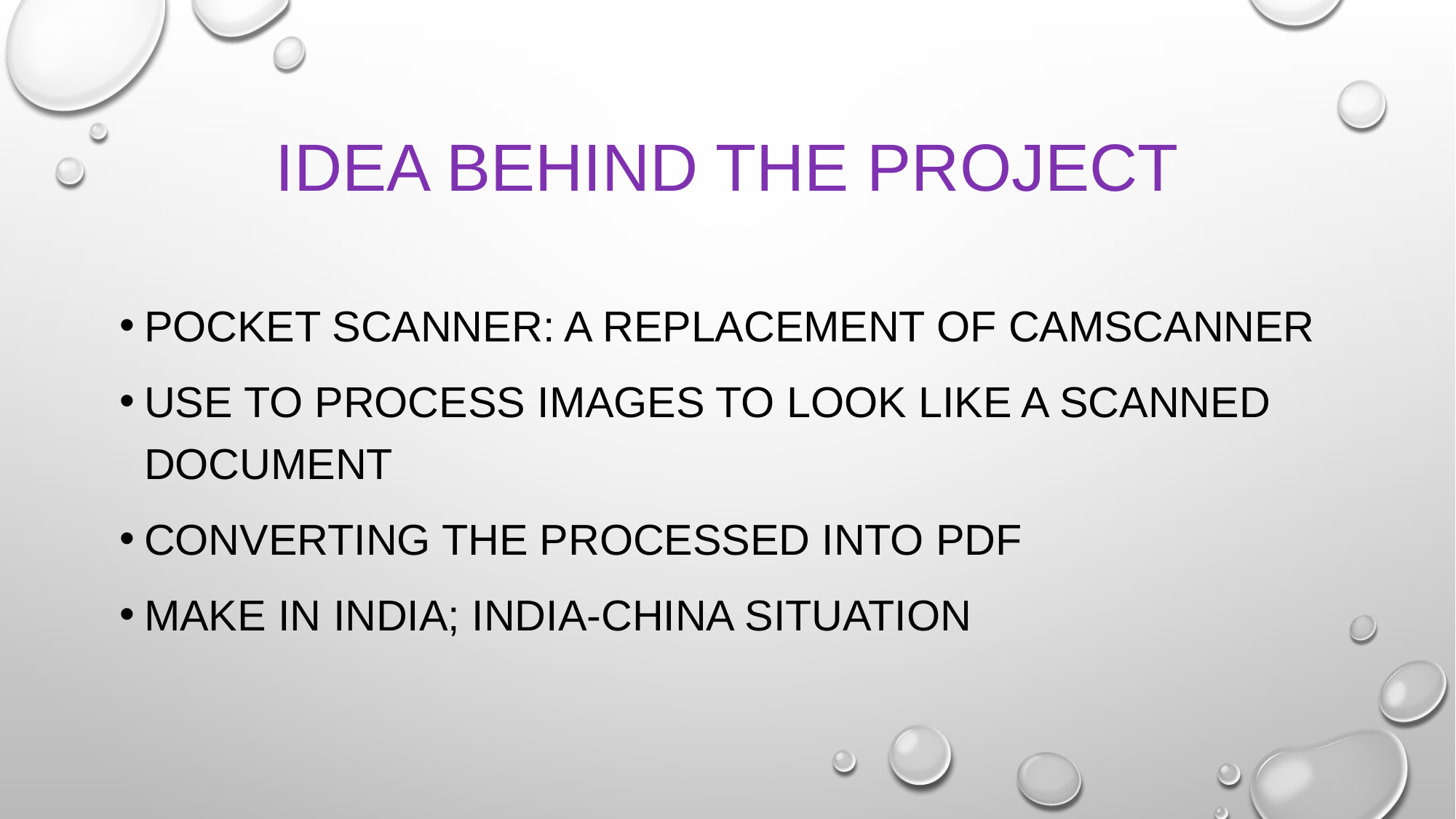

# IDEA behind the project
Pocket Scanner: A replacement of Camscanner
Use to process images to look like a scanned document
Converting the processed into pdf
Make in India; India-china situation